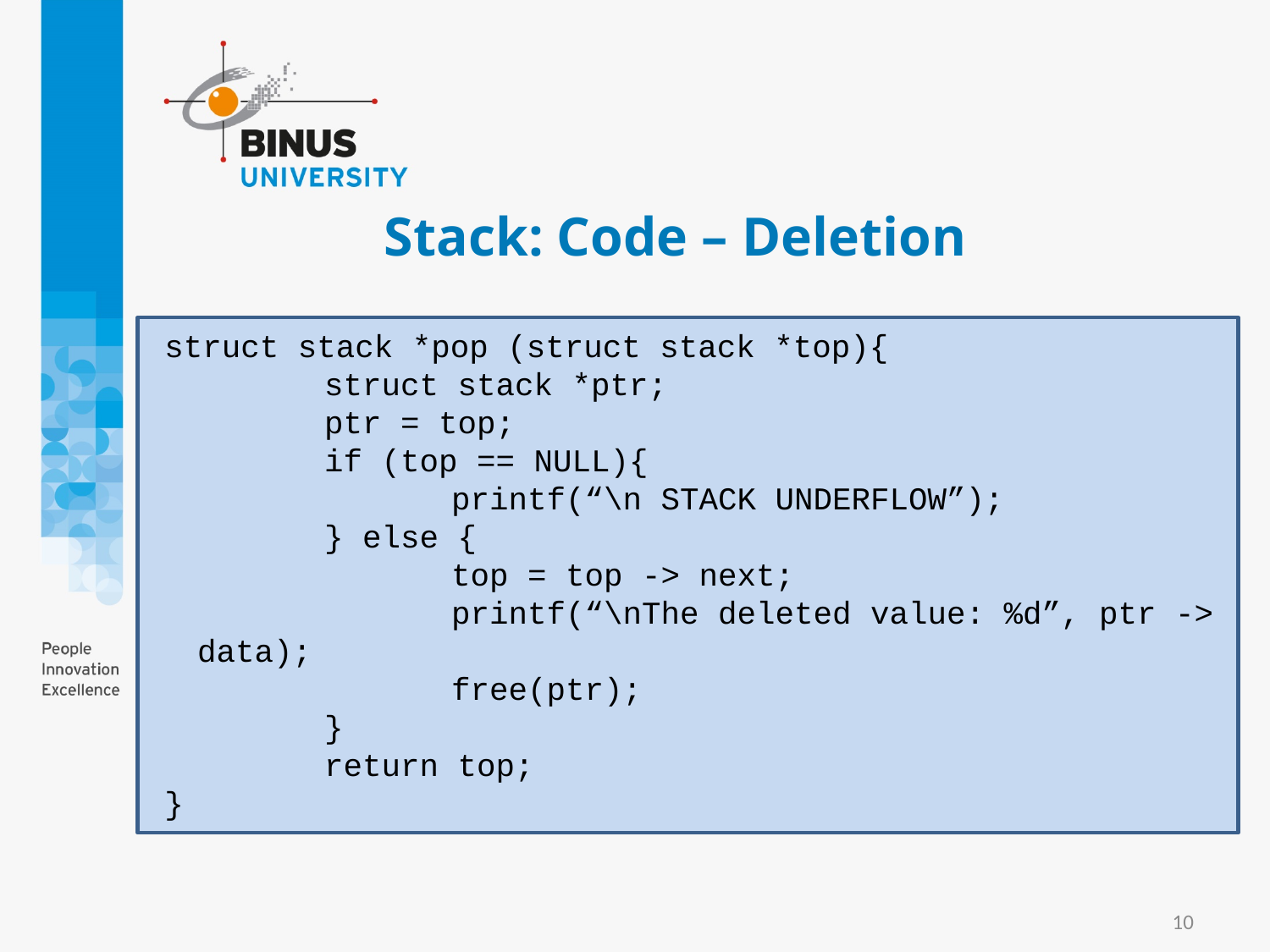

# Stack: Code – Deletion

struct stack *pop (struct stack *top){
		struct stack *ptr;
		ptr = top;
		if (top == NULL){
			printf(“\n STACK UNDERFLOW”);
		} else {
			top = top -> next;
			printf(“\nThe deleted value: %d”, ptr -> data);
			free(ptr);
		}
		return top;
}
10